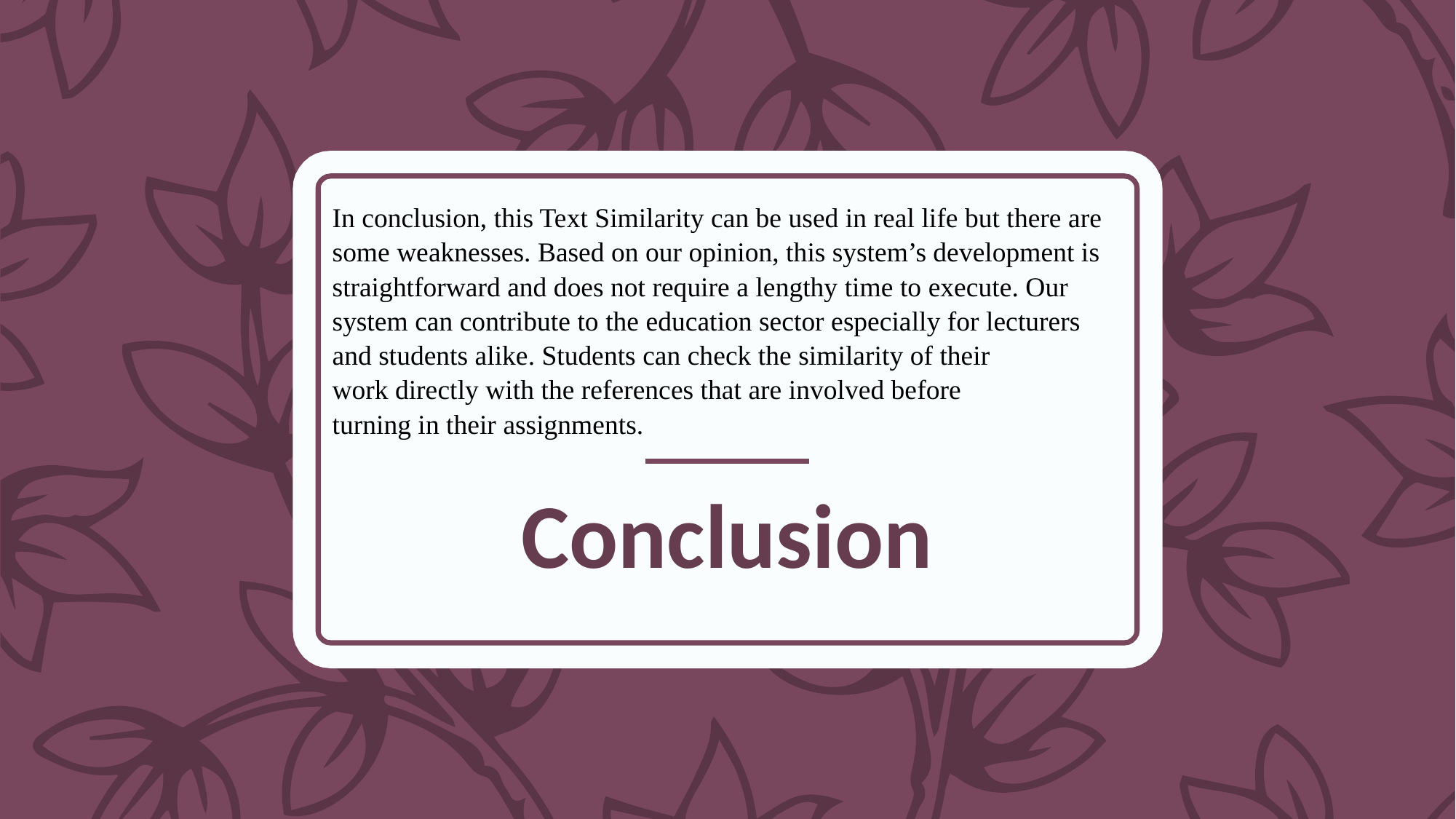

# In conclusion, this Text Similarity can be used in real life but there are some weaknesses. Based on our opinion, this system’s development is straightforward and does not require a lengthy time to execute. Our system can contribute to the education sector especially for lecturers and students alike. Students can check the similarity of their work directly with the references that are involved before turning in their assignments.
Conclusion